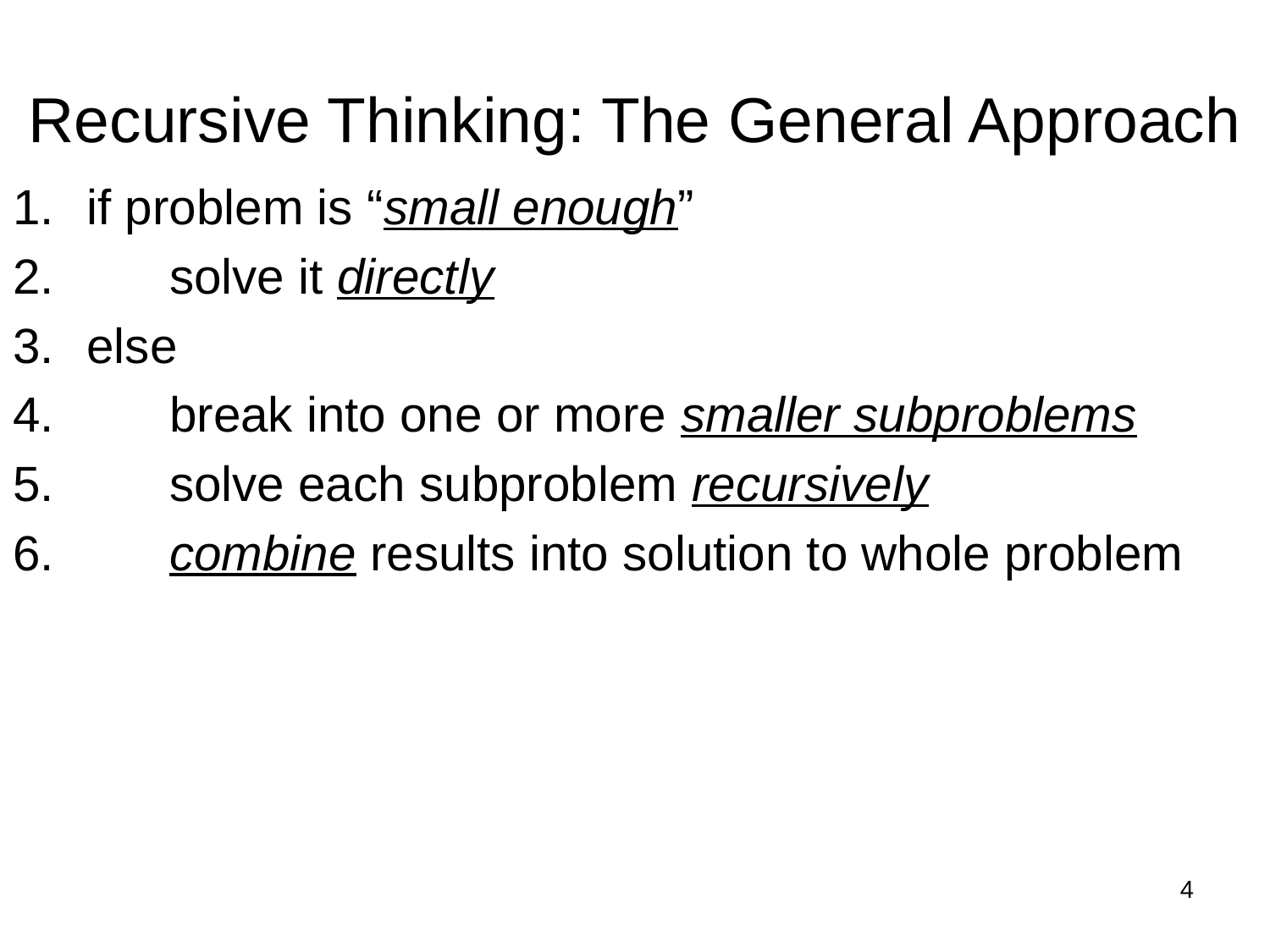

# Recursive Thinking: The General Approach
if problem is “small enough”
      solve it directly
else
      break into one or more smaller subproblems
      solve each subproblem recursively
      combine results into solution to whole problem

4